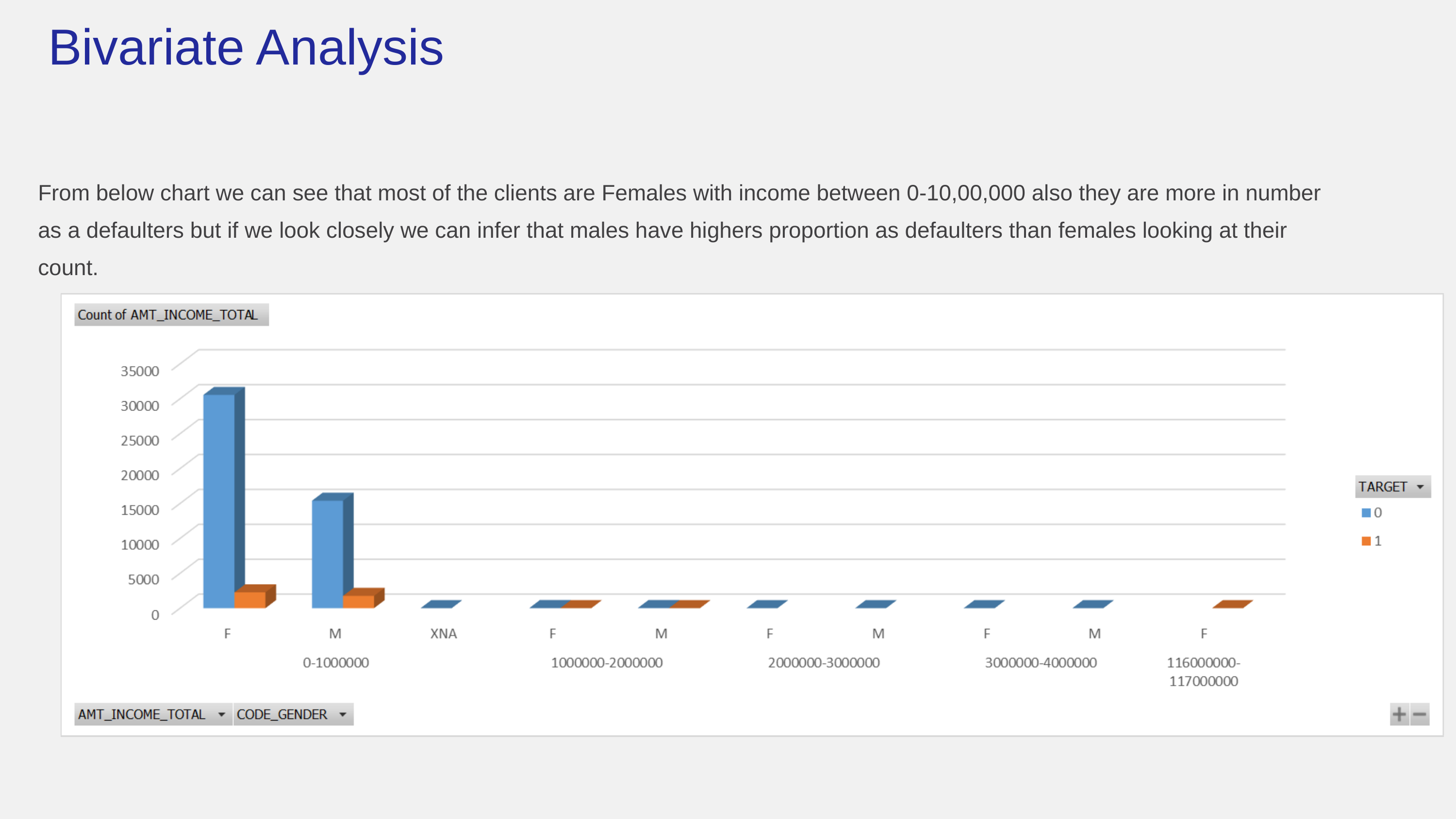

Bivariate Analysis
From below chart we can see that most of the clients are Females with income between 0-10,00,000 also they are more in number as a defaulters but if we look closely we can infer that males have highers proportion as defaulters than females looking at their count.